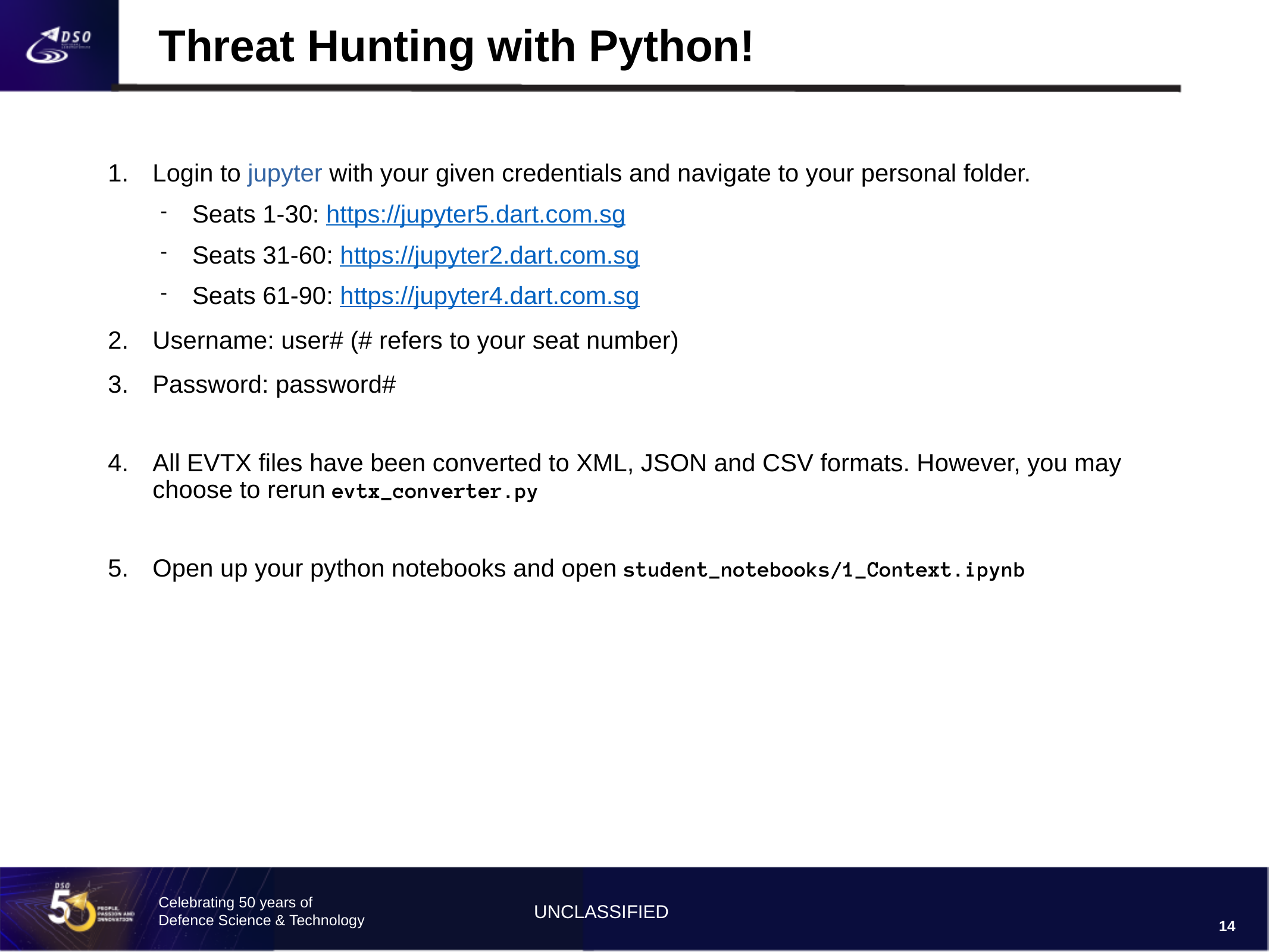

# Threat Hunting with Python!
Login to jupyter with your given credentials and navigate to your personal folder.
Seats 1-30: https://jupyter5.dart.com.sg
Seats 31-60: https://jupyter2.dart.com.sg
Seats 61-90: https://jupyter4.dart.com.sg
Username: user# (# refers to your seat number)
Password: password#

All EVTX files have been converted to XML, JSON and CSV formats. However, you may choose to rerun evtx_converter.py

Open up your python notebooks and open student_notebooks/1_Context.ipynb

14